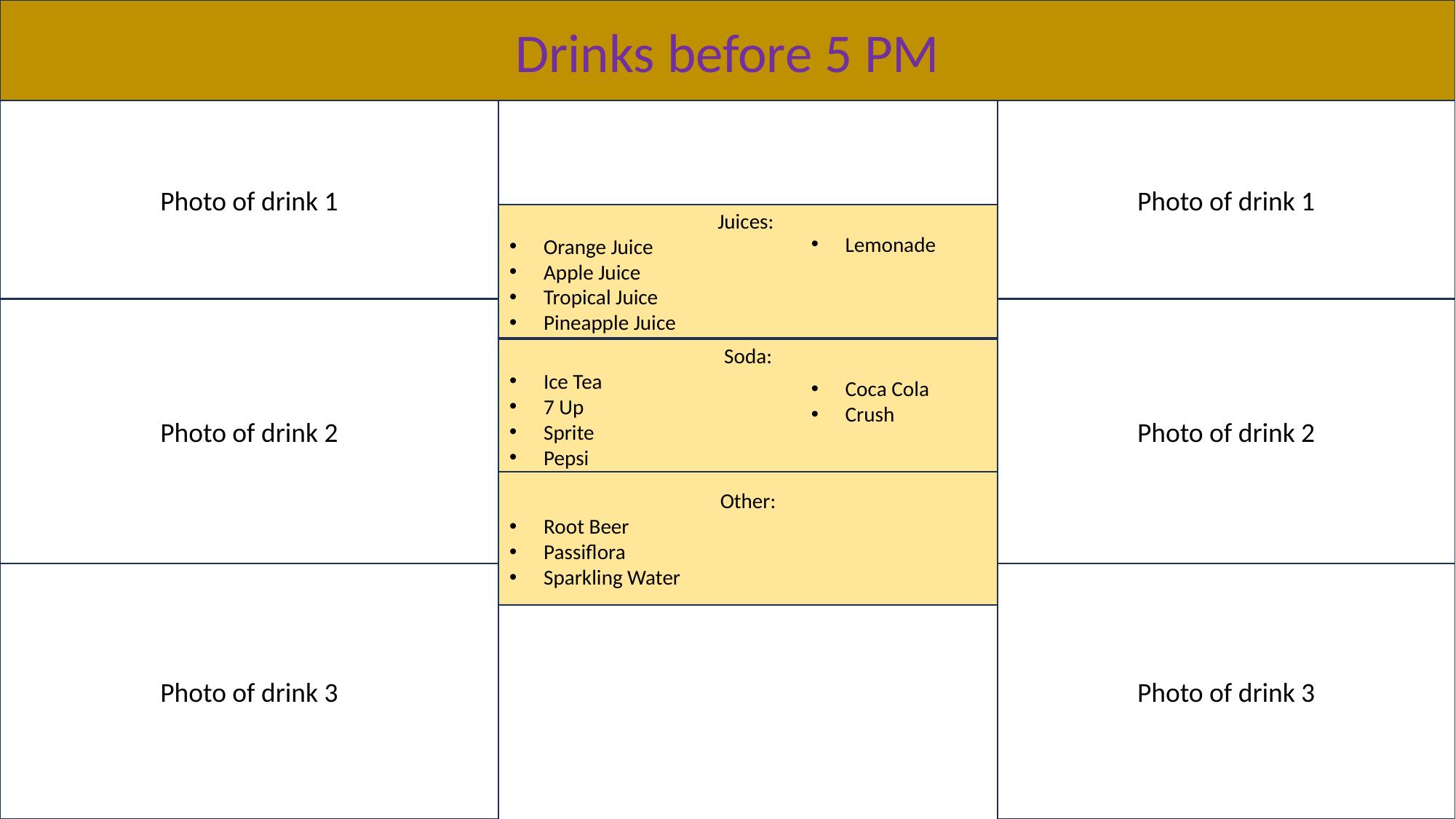

Drinks before 5 PM
Photo of drink 1
Photo of drink 1
Juices:
Orange Juice
Apple Juice
Tropical Juice
Pineapple Juice
Lemonade
Photo of drink 2
Photo of drink 2
Soda:
Ice Tea
7 Up
Sprite
Pepsi
Coca Cola
Crush

Other:
Root Beer
Passiflora
Sparkling Water
Photo of drink 3
Photo of drink 3